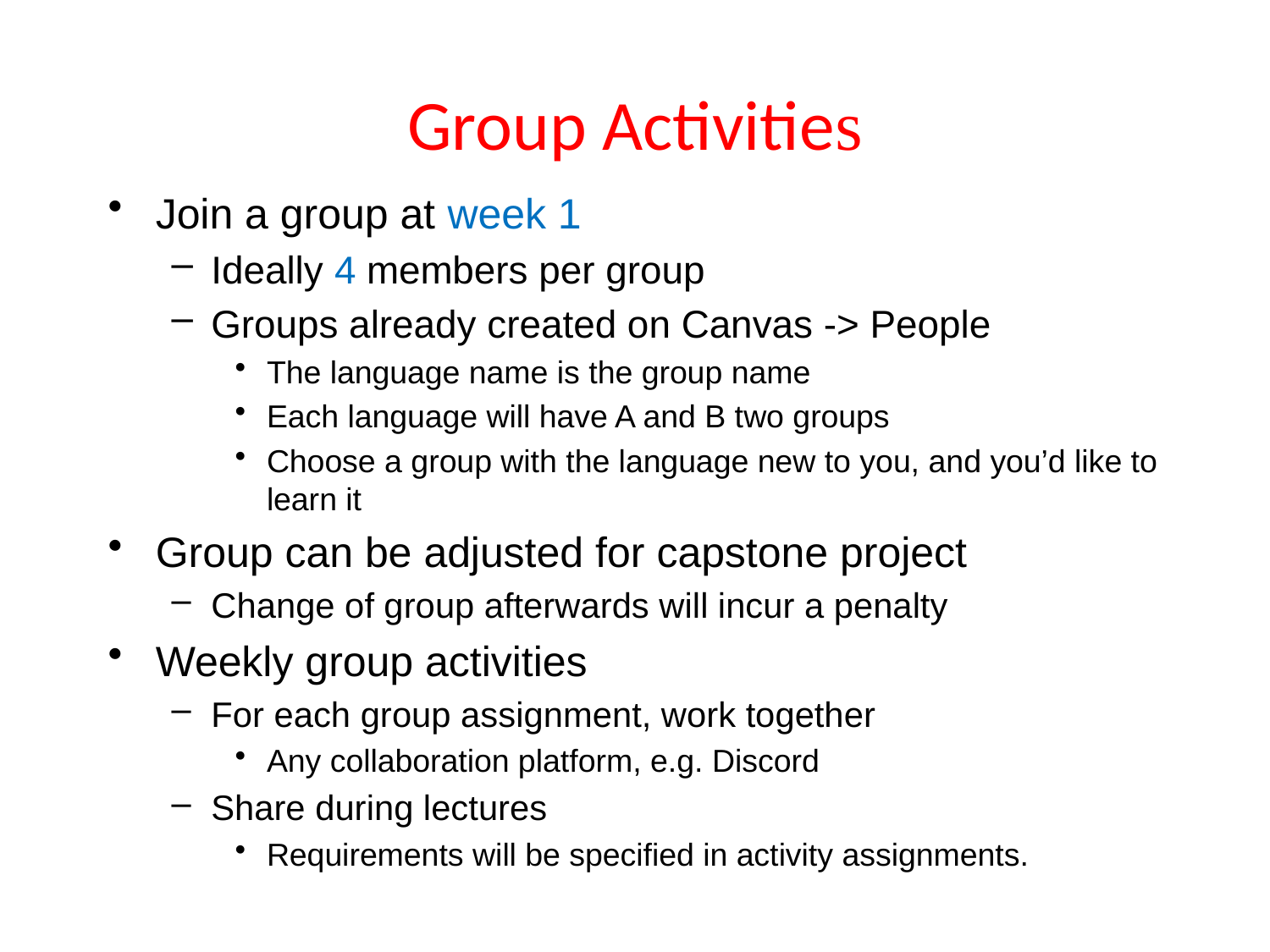

# Group Activities
Join a group at week 1
Ideally 4 members per group
Groups already created on Canvas -> People
The language name is the group name
Each language will have A and B two groups
Choose a group with the language new to you, and you’d like to learn it
Group can be adjusted for capstone project
Change of group afterwards will incur a penalty
Weekly group activities
For each group assignment, work together
Any collaboration platform, e.g. Discord
Share during lectures
Requirements will be specified in activity assignments.